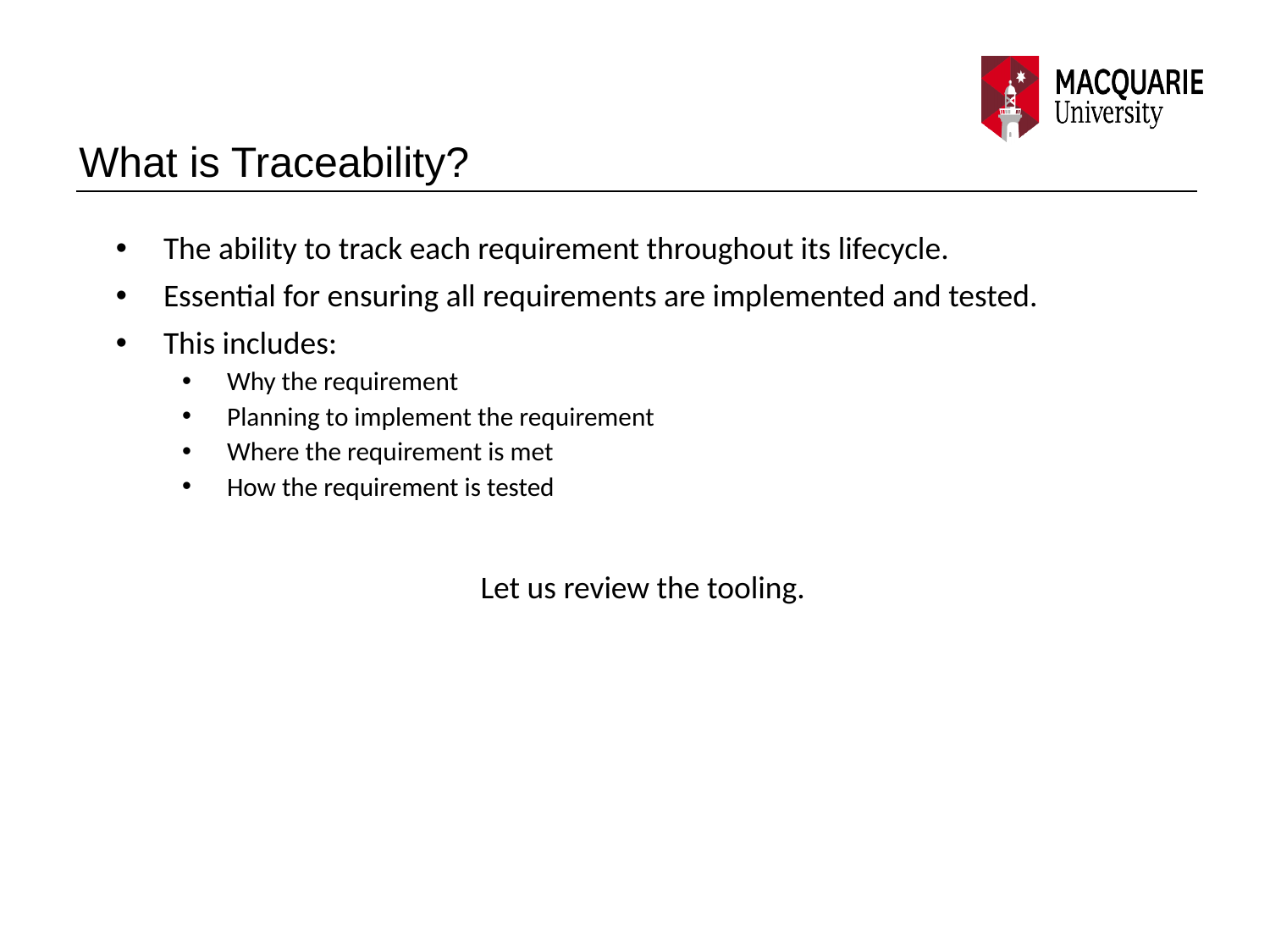

# What is Traceability?
The ability to track each requirement throughout its lifecycle.
Essential for ensuring all requirements are implemented and tested.
This includes:
Why the requirement
Planning to implement the requirement
Where the requirement is met
How the requirement is tested

Let us review the tooling.